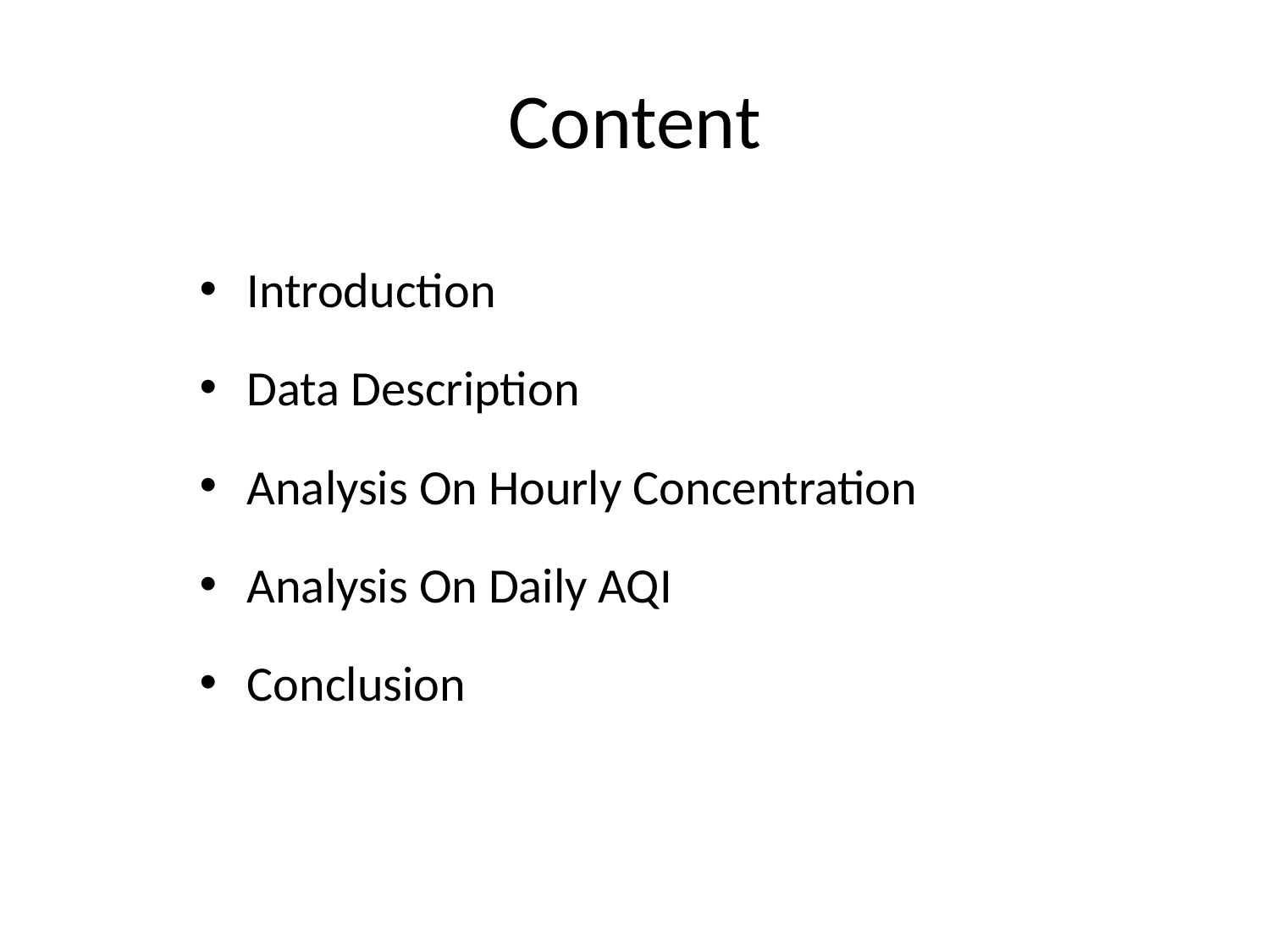

# Content
Introduction
Data Description
Analysis On Hourly Concentration
Analysis On Daily AQI
Conclusion